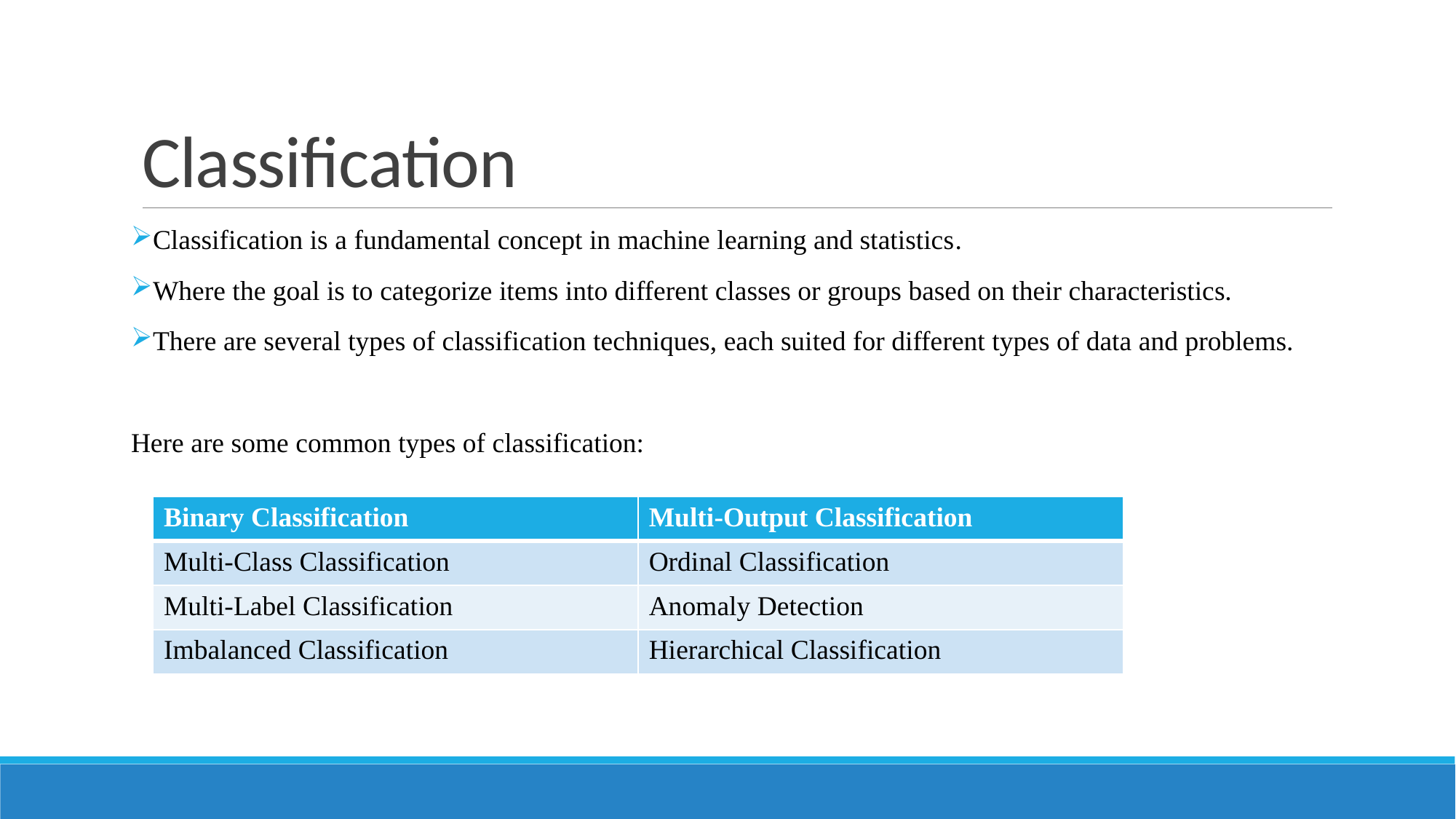

# Classification
Classification is a fundamental concept in machine learning and statistics.
Where the goal is to categorize items into different classes or groups based on their characteristics.
There are several types of classification techniques, each suited for different types of data and problems.

Here are some common types of classification:

| Binary Classification | Multi-Output Classification |
| --- | --- |
| Multi-Class Classification | Ordinal Classification |
| Multi-Label Classification | Anomaly Detection |
| Imbalanced Classification | Hierarchical Classification |